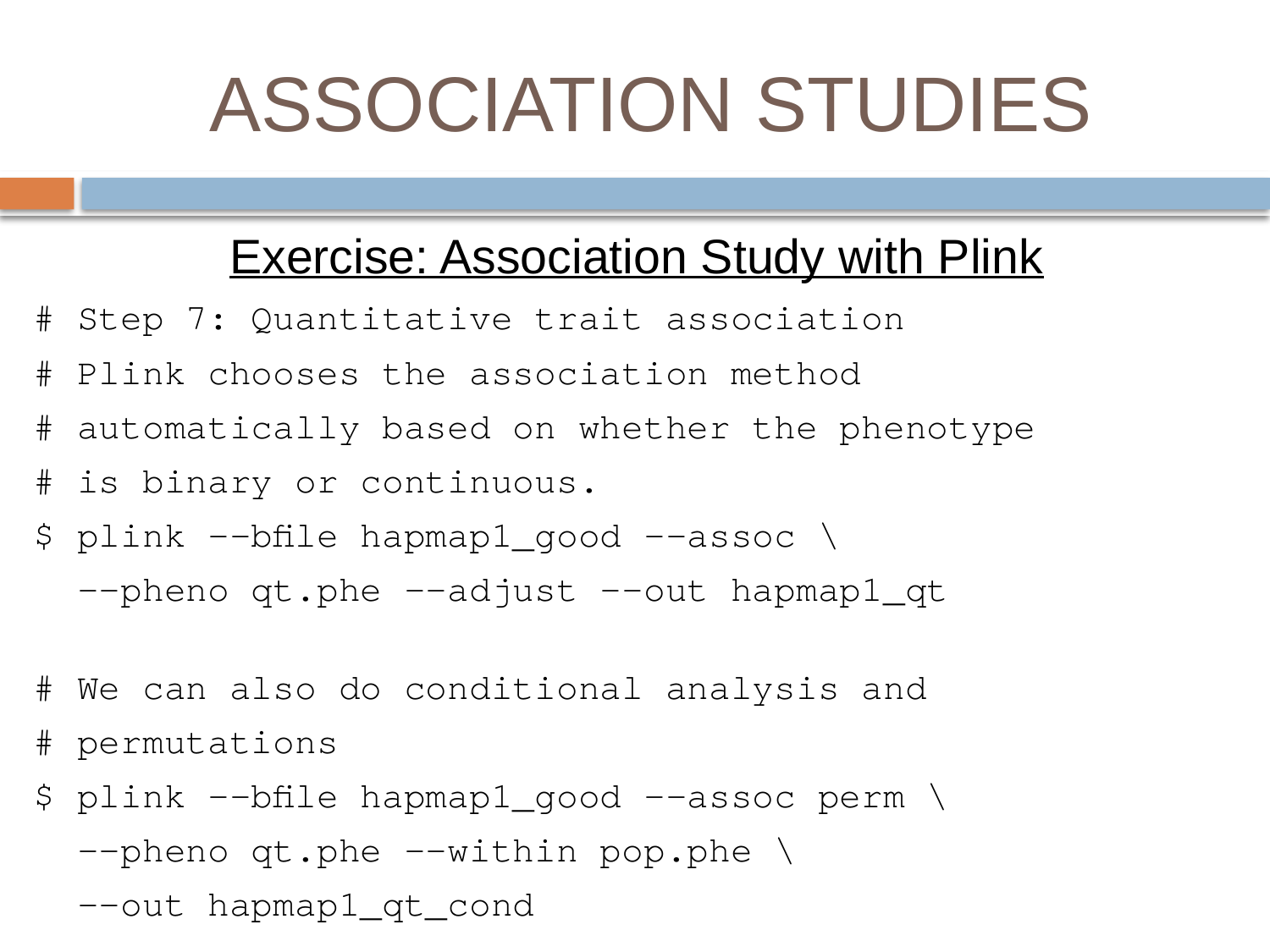

# ASSOCIATION STUDIES
Exercise: Association Study with Plink
# Step 7: Quantitative trait association
# Plink chooses the association method
# automatically based on whether the phenotype
# is binary or continuous.
$ plink --bfile hapmap1_good --assoc \
  --pheno qt.phe --adjust --out hapmap1_qt
# We can also do conditional analysis and
# permutations
$ plink --bfile hapmap1_good --assoc perm \
  --pheno qt.phe --within pop.phe \
  --out hapmap1_qt_cond